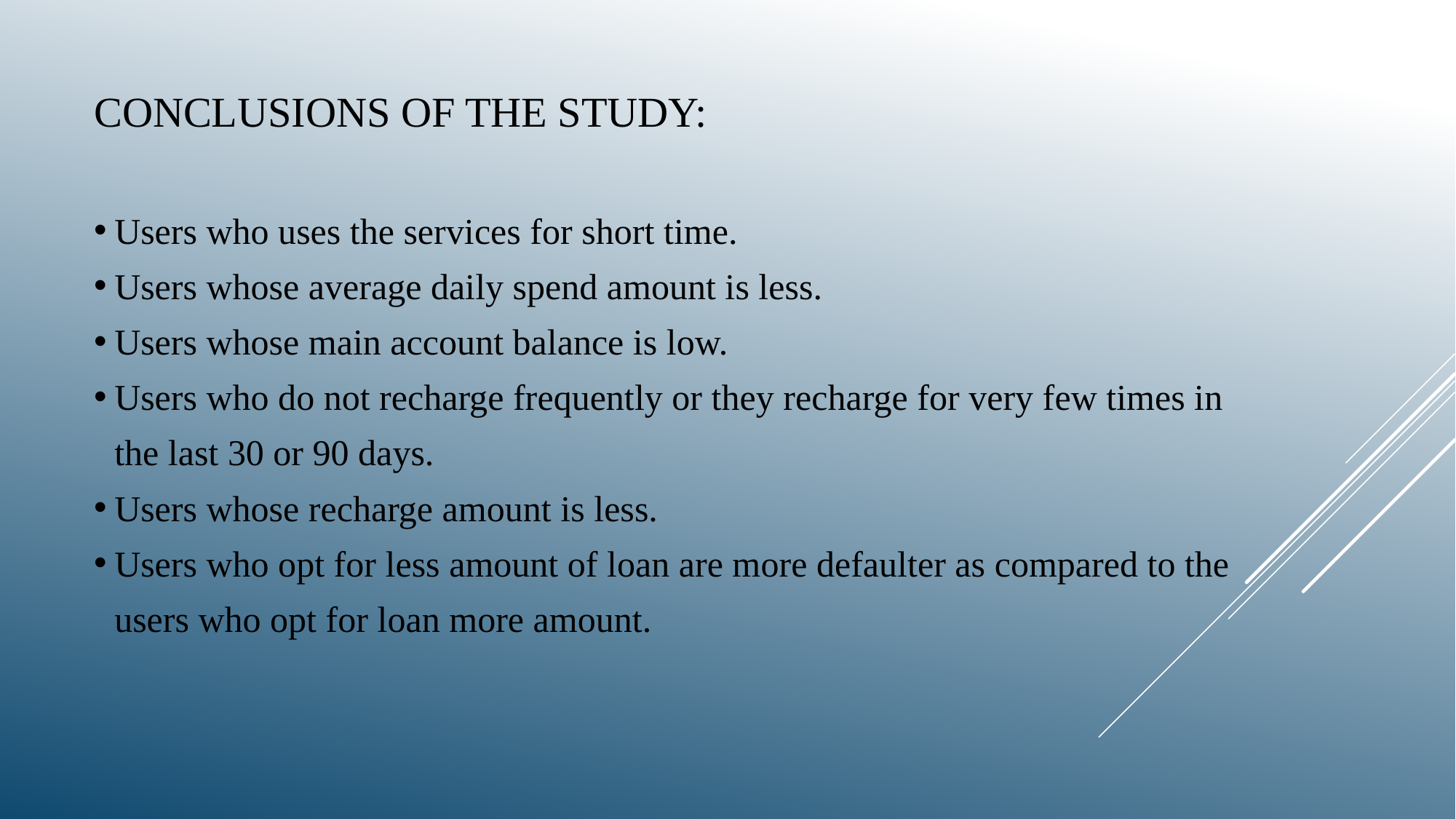

# Conclusions of the Study:
Users who uses the services for short time.
Users whose average daily spend amount is less.
Users whose main account balance is low.
Users who do not recharge frequently or they recharge for very few times in the last 30 or 90 days.
Users whose recharge amount is less.
Users who opt for less amount of loan are more defaulter as compared to the users who opt for loan more amount.